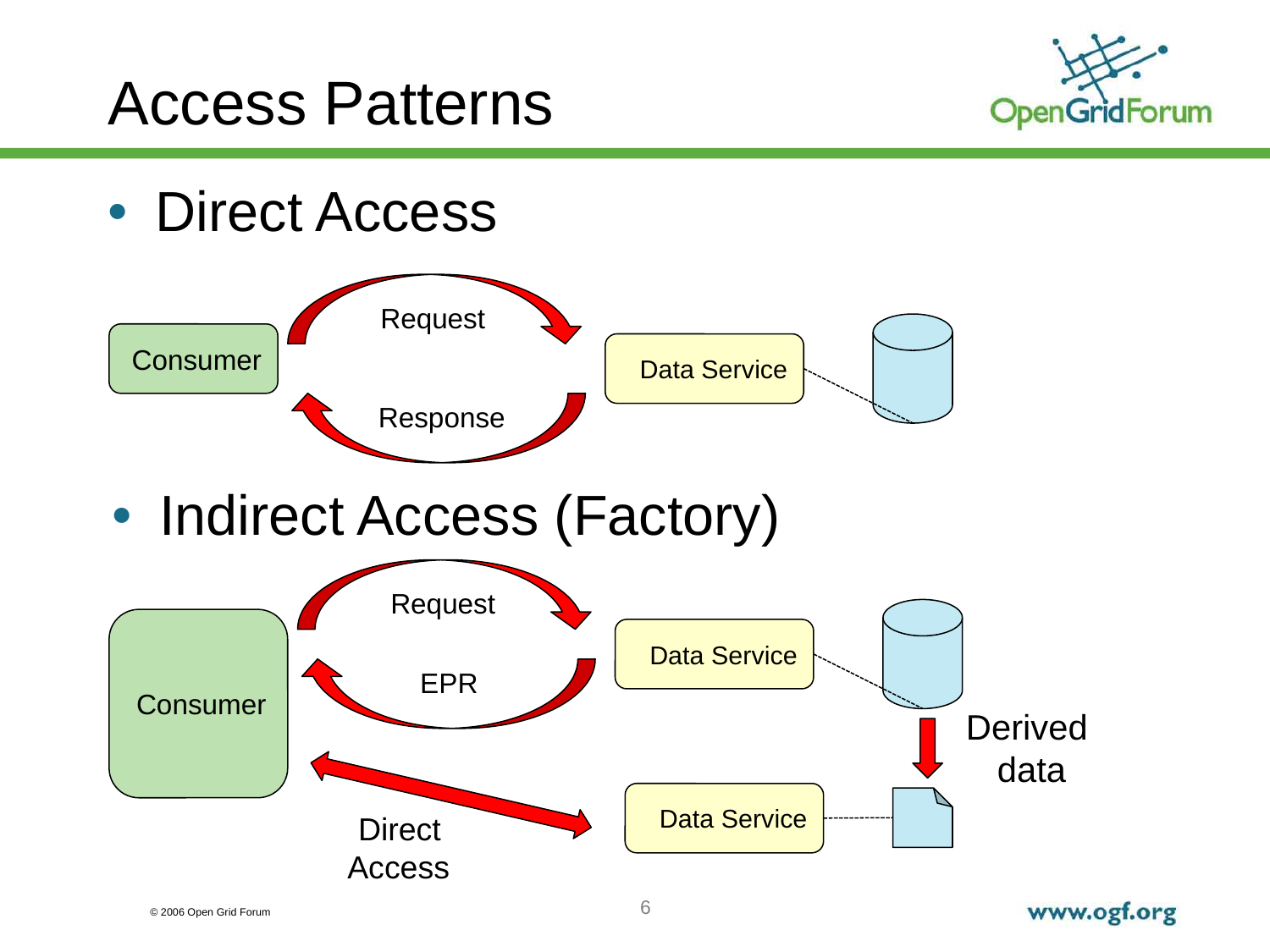

# Access Patterns
Direct Access

Request

Consumer
Data Service

Response
Indirect Access (Factory)

Request

Consumer
Data Service

EPR

Data Service

Derived
data

Direct
Access
6